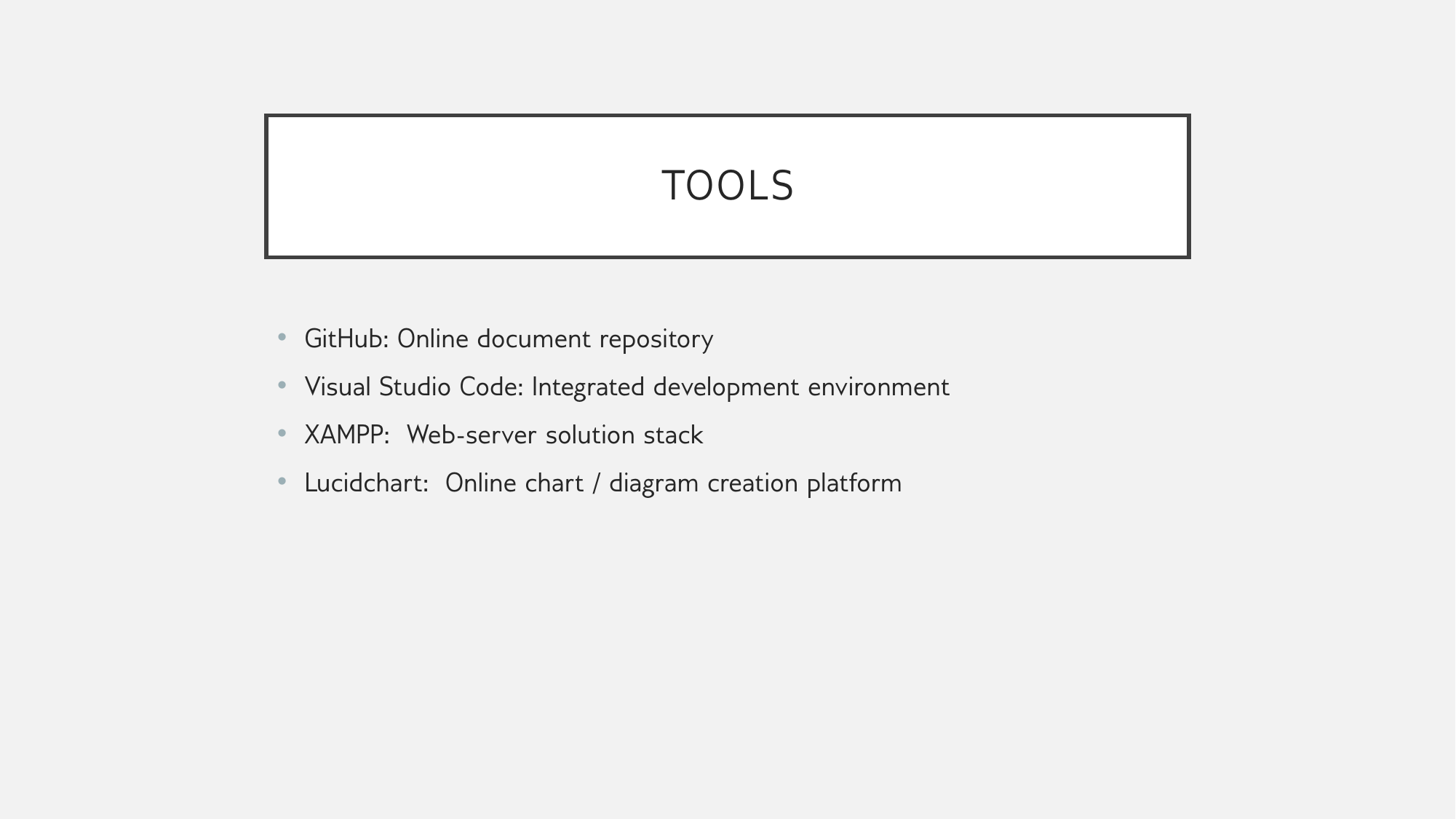

# Tools
GitHub: Online document repository
Visual Studio Code: Integrated development environment
XAMPP:  Web-server solution stack
Lucidchart:  Online chart / diagram creation platform